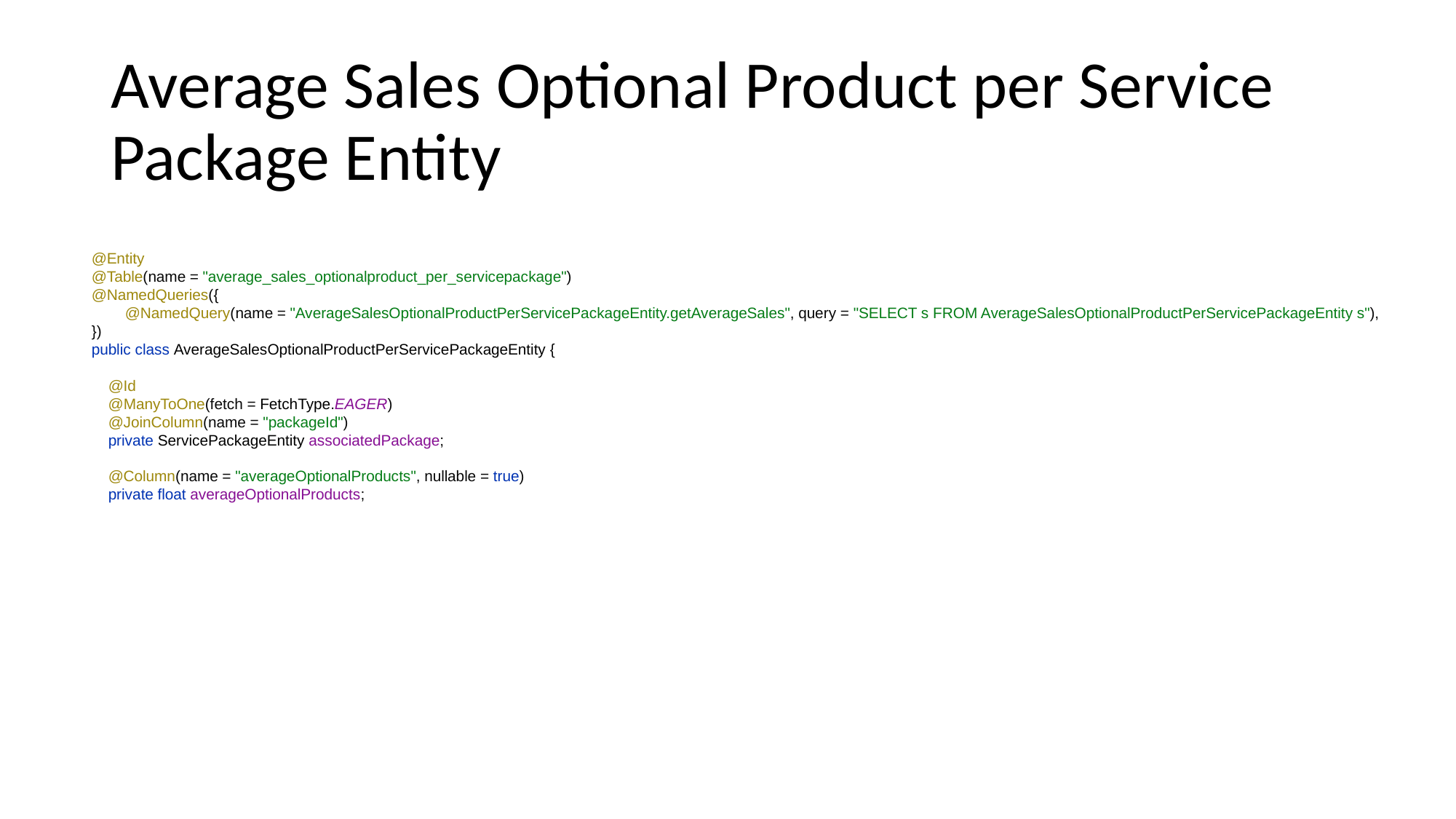

# Average Sales Optional Product per Service Package Entity
@Entity
@Table(name = "average_sales_optionalproduct_per_servicepackage")
@NamedQueries({
        @NamedQuery(name = "AverageSalesOptionalProductPerServicePackageEntity.getAverageSales", query = "SELECT s FROM AverageSalesOptionalProductPerServicePackageEntity s"),
})
public class AverageSalesOptionalProductPerServicePackageEntity {
    @Id
    @ManyToOne(fetch = FetchType.EAGER)
    @JoinColumn(name = "packageId")
    private ServicePackageEntity associatedPackage;
    @Column(name = "averageOptionalProducts", nullable = true)
    private float averageOptionalProducts;